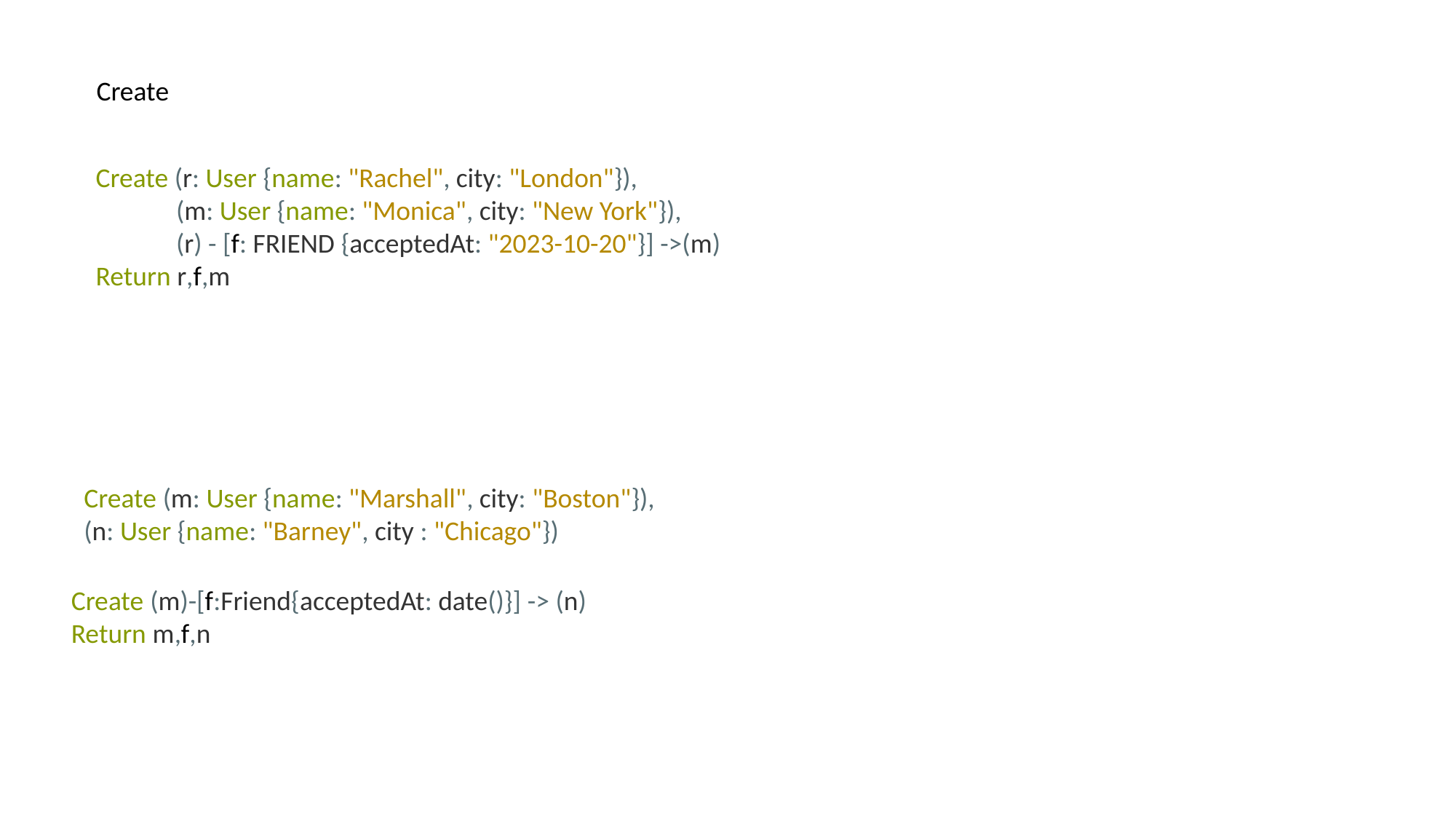

Create

Create (r: User {name: "Rachel", city: "London"}),
             (m: User {name: "Monica", city: "New York"}),
             (r) - [f: FRIEND {acceptedAt: "2023-10-20"}] ->(m)
Return r,f,m

Create (m: User {name: "Marshall", city: "Boston"}),
(n: User {name: "Barney", city : "Chicago"})
Create (m)-[f:Friend{acceptedAt: date()}] -> (n)
Return m,f,n